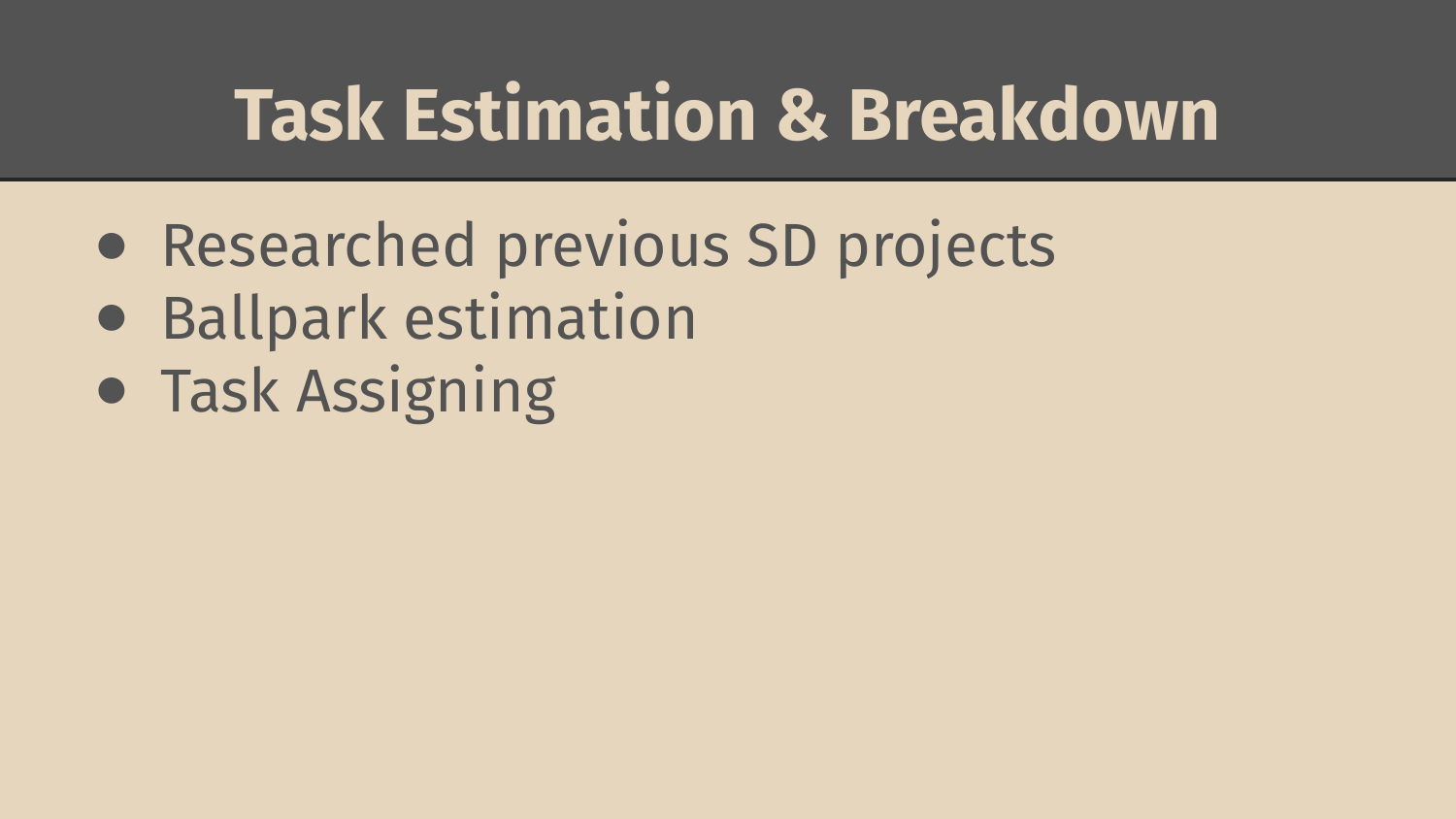

# Task Estimation & Breakdown
Researched previous SD projects
Ballpark estimation
Task Assigning